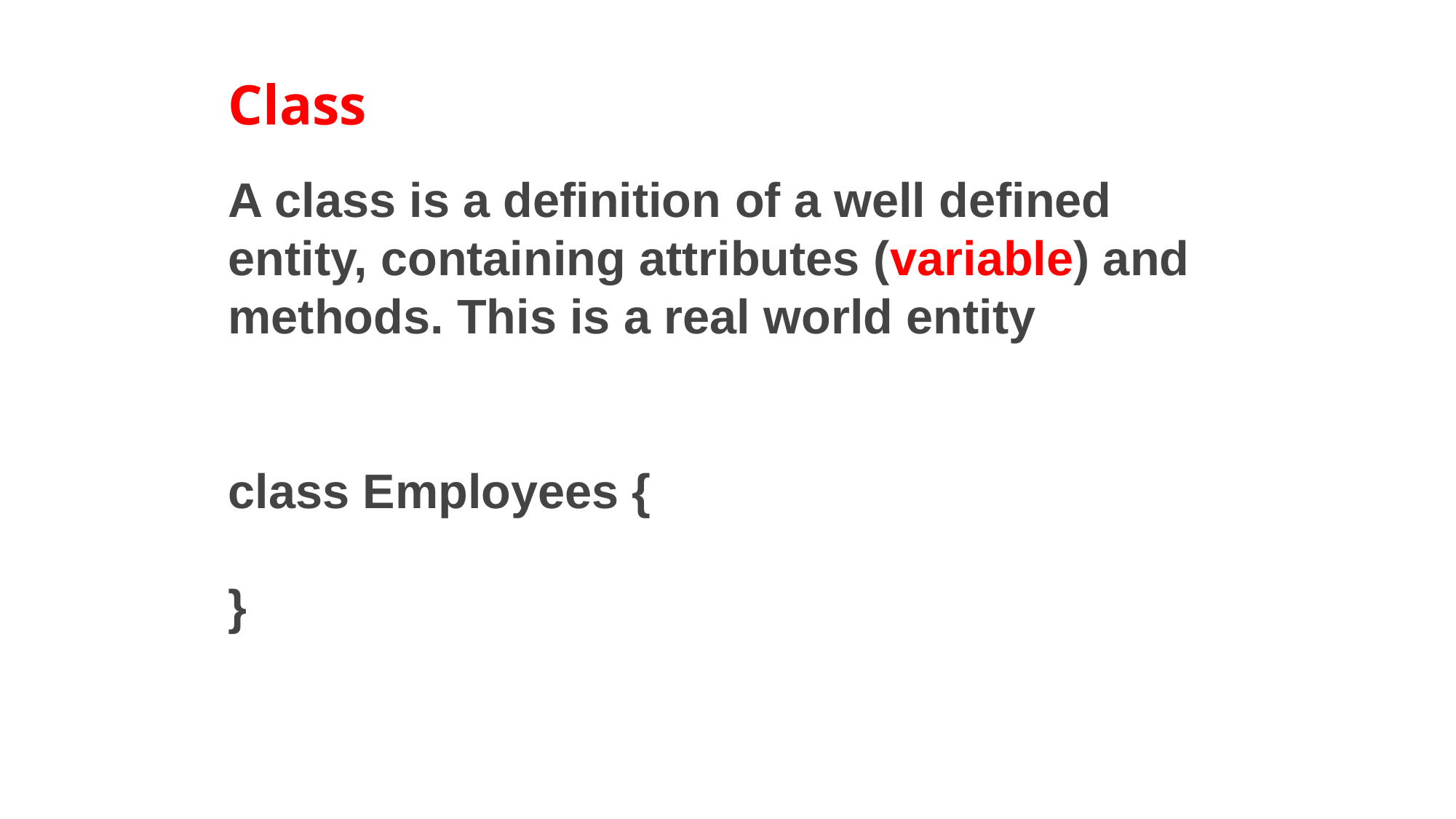

Class

A class is a definition of a well defined
entity, containing attributes (variable) and
methods. This is a real world entity

class Employees {

}